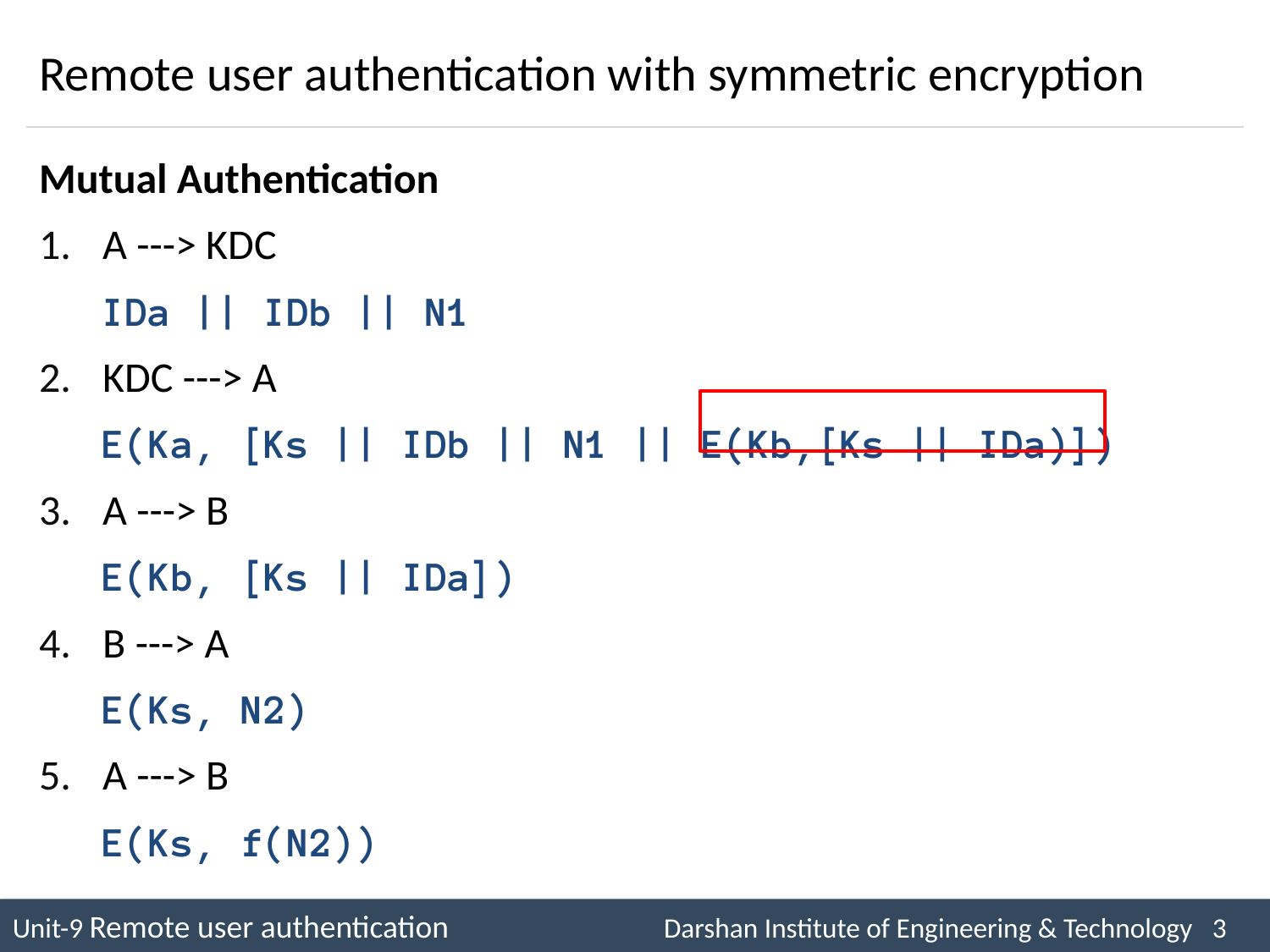

# Remote user authentication with symmetric encryption
Mutual Authentication
A ---> KDC
IDa || IDb || N1
KDC ---> A
E(Ka, [Ks || IDb || N1 || E(Kb,[Ks || IDa)])
A ---> B
E(Kb, [Ks || IDa])
B ---> A
E(Ks, N2)
A ---> B
E(Ks, f(N2))